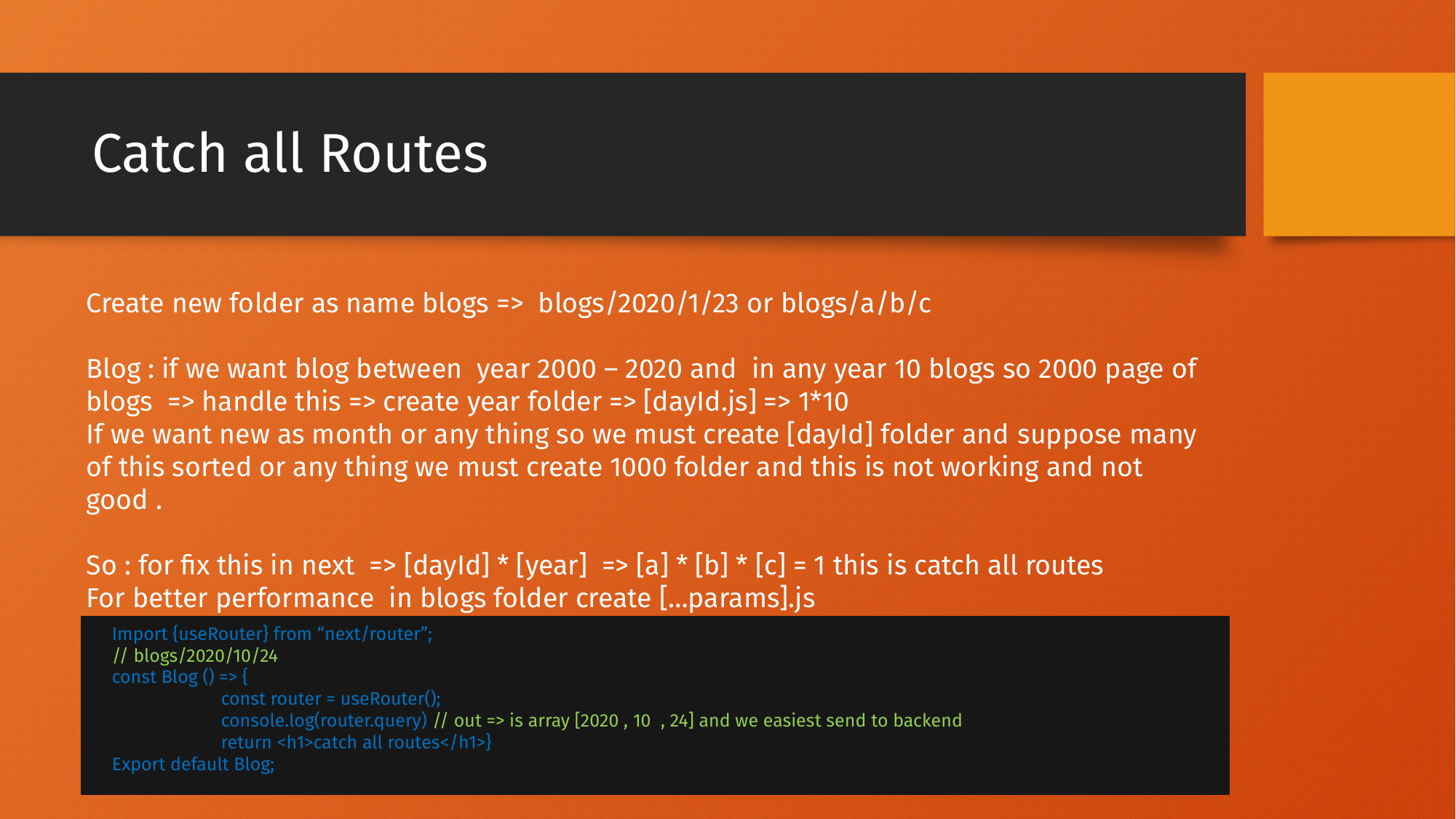

# Catch all Routes
Create new folder as name blogs =>  blogs/2020/1/23 or blogs/a/b/c

Blog : if we want blog between  year 2000 – 2020 and  in any year 10 blogs so 2000 page of blogs  => handle this => create year folder => [dayId.js] => 1*10
If we want new as month or any thing so we must create [dayId] folder and suppose many of this sorted or any thing we must create 1000 folder and this is not working and not good .

So : for fix this in next  => [dayId] * [year]  => [a] * [b] * [c] = 1 this is catch all routes
For better performance  in blogs folder create […params].js

Import {useRouter} from “next/router”;
// blogs/2020/10/24
const Blog () => {
	const router = useRouter();
	console.log(router.query) // out => is array [2020 , 10  , 24] and we easiest send to backend
	return <h1>catch all routes</h1>}
Export default Blog;